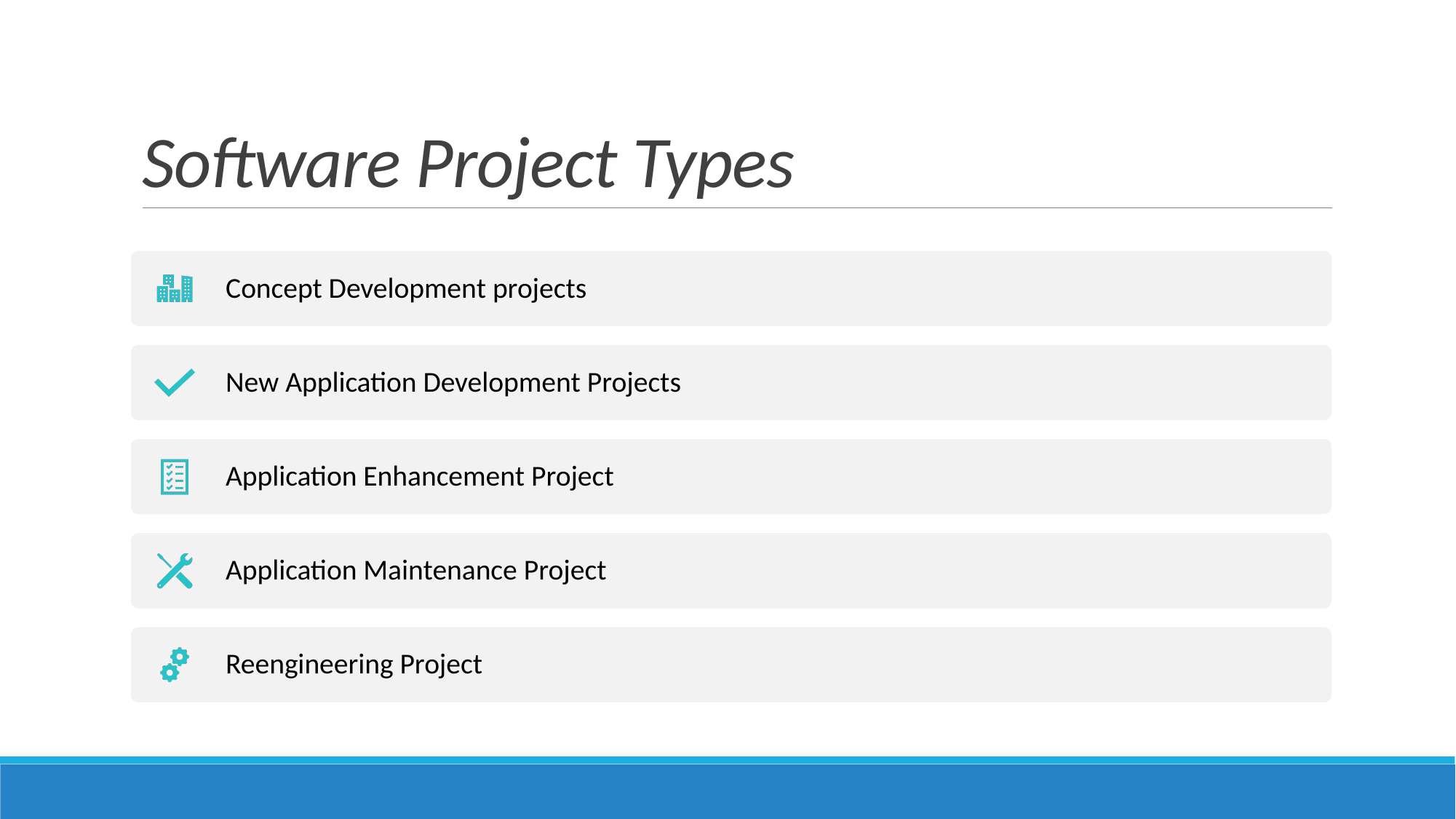

# Software Project Types
Concept Development projects
New Application Development Projects
Application Enhancement Project
Application Maintenance Project
Reengineering Project